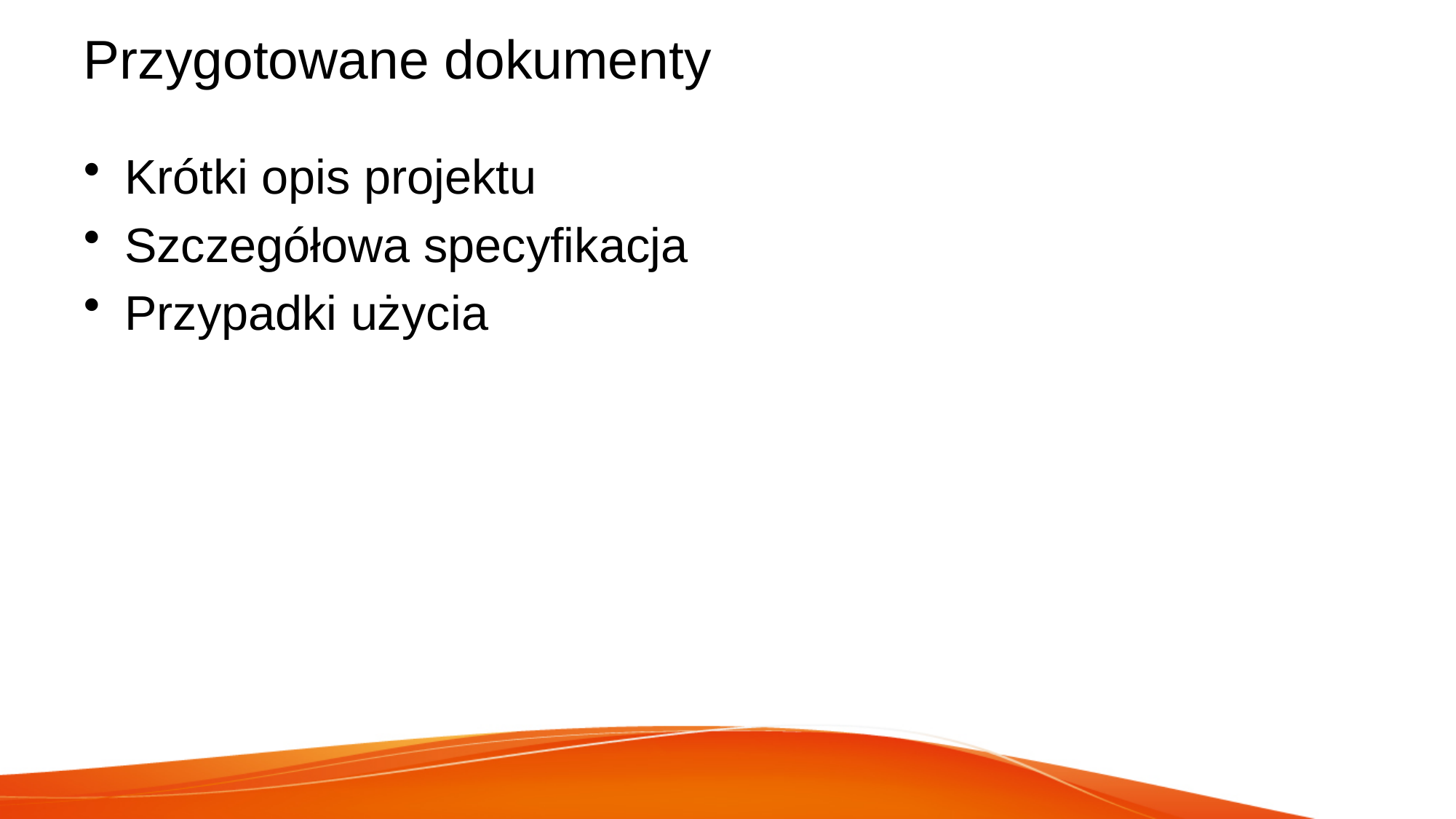

# Przygotowane dokumenty
Krótki opis projektu
Szczegółowa specyfikacja
Przypadki użycia